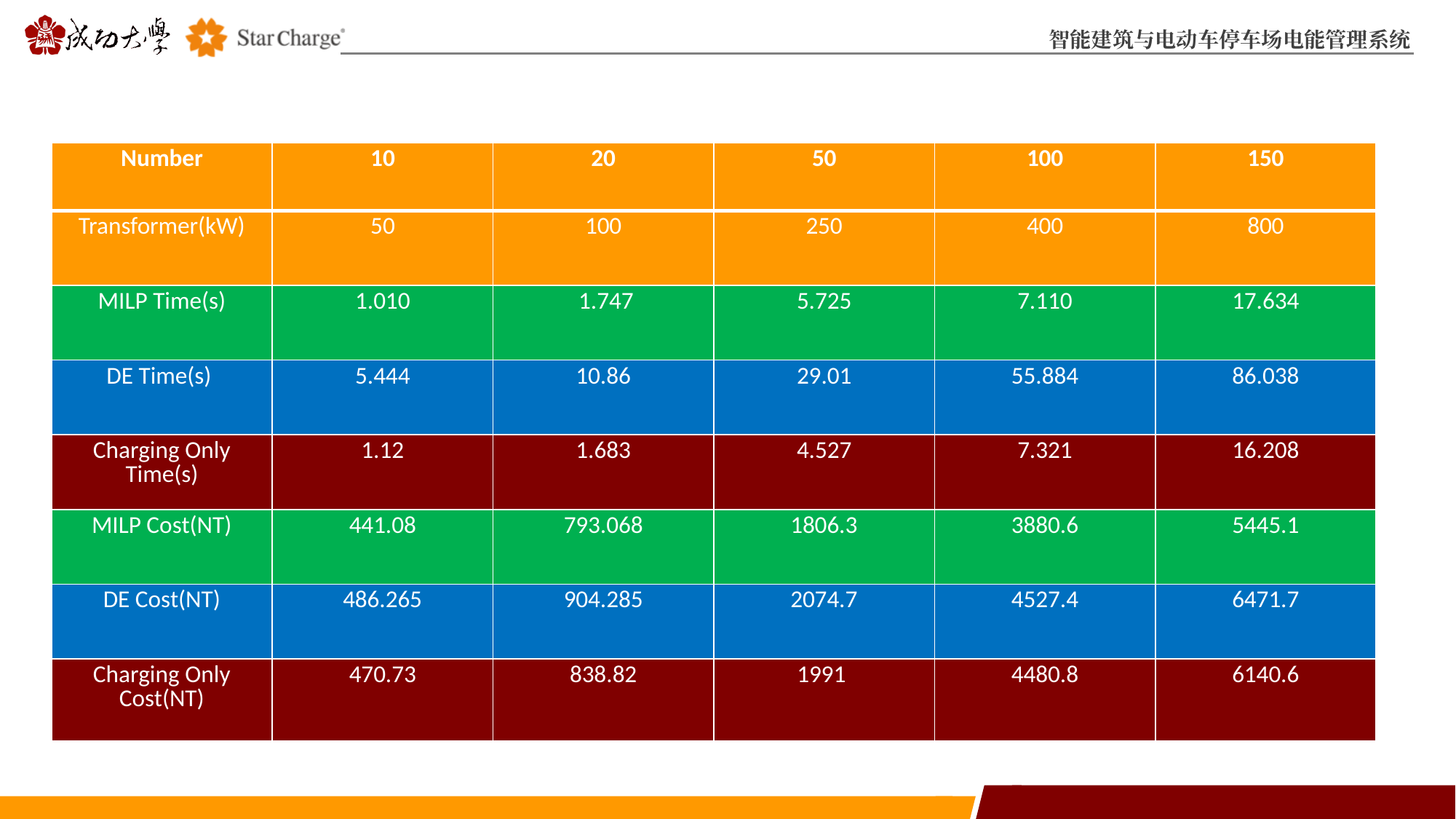

| Number | 10 | 20 | 50 | 100 | 150 |
| --- | --- | --- | --- | --- | --- |
| Transformer(kW) | 50 | 100 | 250 | 400 | 800 |
| MILP Time(s) | 1.010 | 1.747 | 5.725 | 7.110 | 17.634 |
| DE Time(s) | 5.444 | 10.86 | 29.01 | 55.884 | 86.038 |
| Charging Only Time(s) | 1.12 | 1.683 | 4.527 | 7.321 | 16.208 |
| MILP Cost(NT) | 441.08 | 793.068 | 1806.3 | 3880.6 | 5445.1 |
| DE Cost(NT) | 486.265 | 904.285 | 2074.7 | 4527.4 | 6471.7 |
| Charging Only Cost(NT) | 470.73 | 838.82 | 1991 | 4480.8 | 6140.6 |